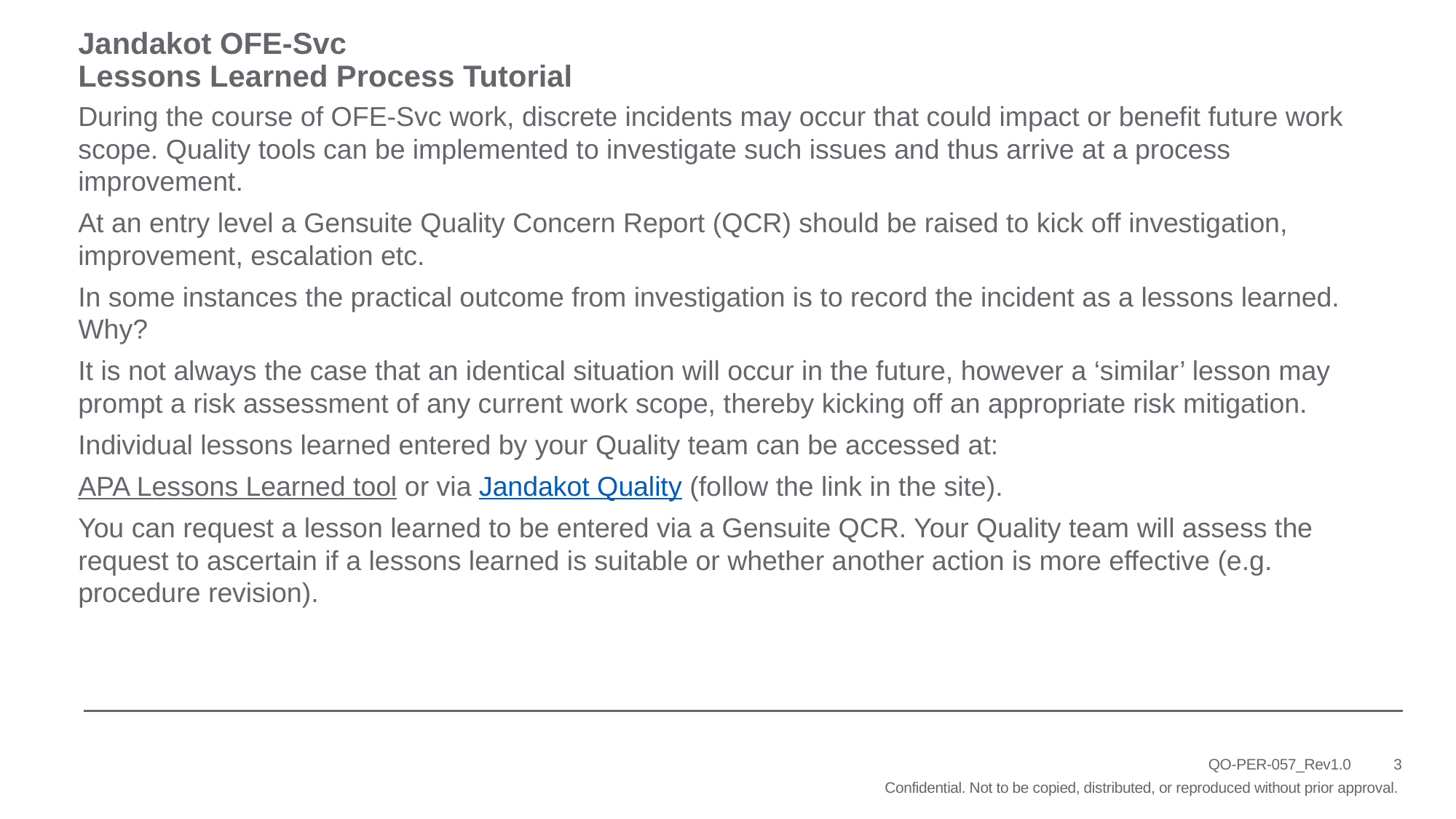

# Jandakot OFE-Svc Lessons Learned Process Tutorial
During the course of OFE-Svc work, discrete incidents may occur that could impact or benefit future work scope. Quality tools can be implemented to investigate such issues and thus arrive at a process improvement.
At an entry level a Gensuite Quality Concern Report (QCR) should be raised to kick off investigation, improvement, escalation etc.
In some instances the practical outcome from investigation is to record the incident as a lessons learned. Why?
It is not always the case that an identical situation will occur in the future, however a ‘similar’ lesson may prompt a risk assessment of any current work scope, thereby kicking off an appropriate risk mitigation.
Individual lessons learned entered by your Quality team can be accessed at:
APA Lessons Learned tool or via Jandakot Quality (follow the link in the site).
You can request a lesson learned to be entered via a Gensuite QCR. Your Quality team will assess the request to ascertain if a lessons learned is suitable or whether another action is more effective (e.g. procedure revision).

QO-PER-057_Rev1.0
3